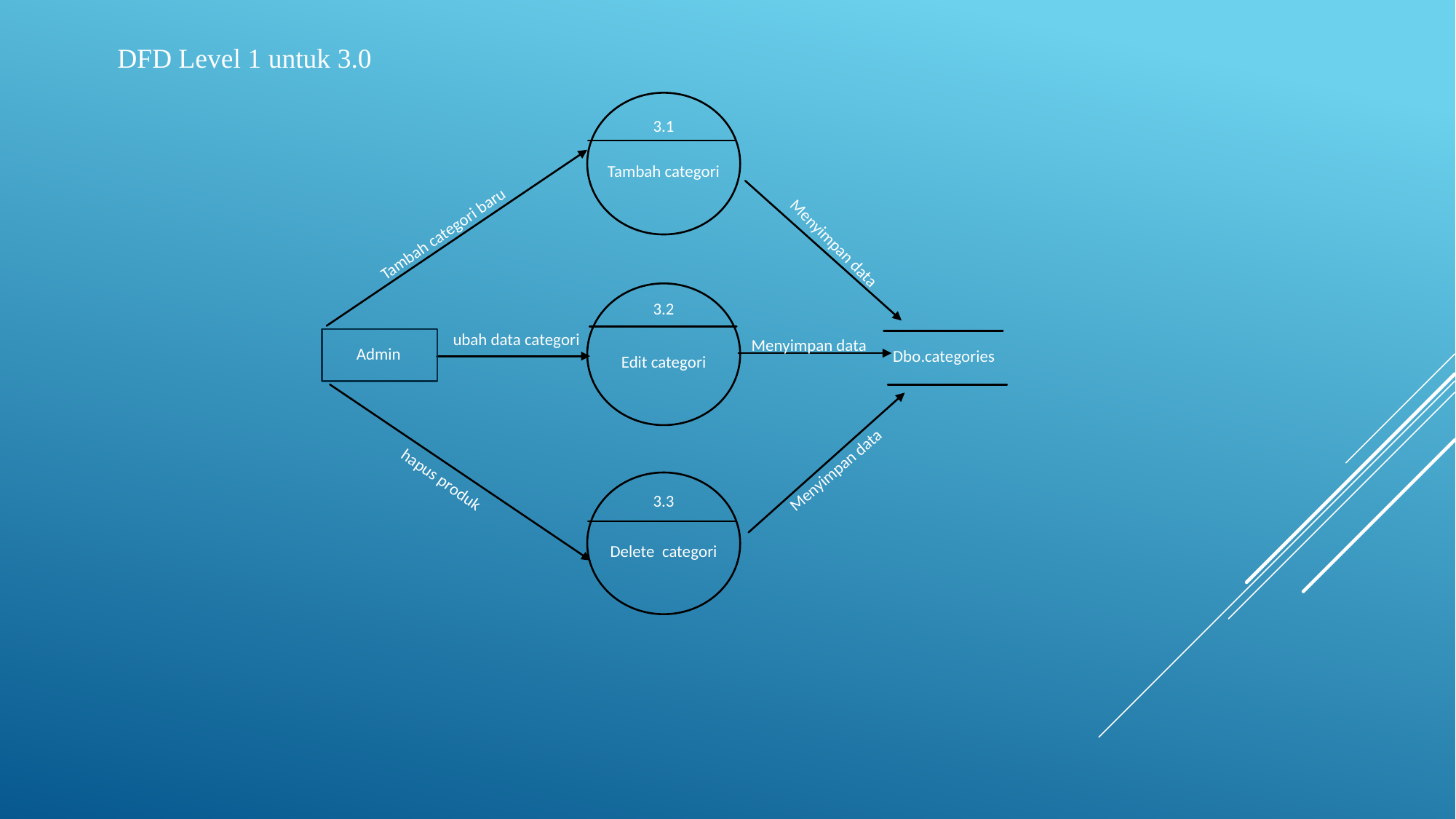

DFD Level 1 untuk 3.0

3.1
Tambah categori
Tambah categori baru
Menyimpan data

3.2
ubah data categori

Menyimpan data
Admin
Dbo.categories
Edit categori
Menyimpan data
hapus produk

3.3
Delete  categori